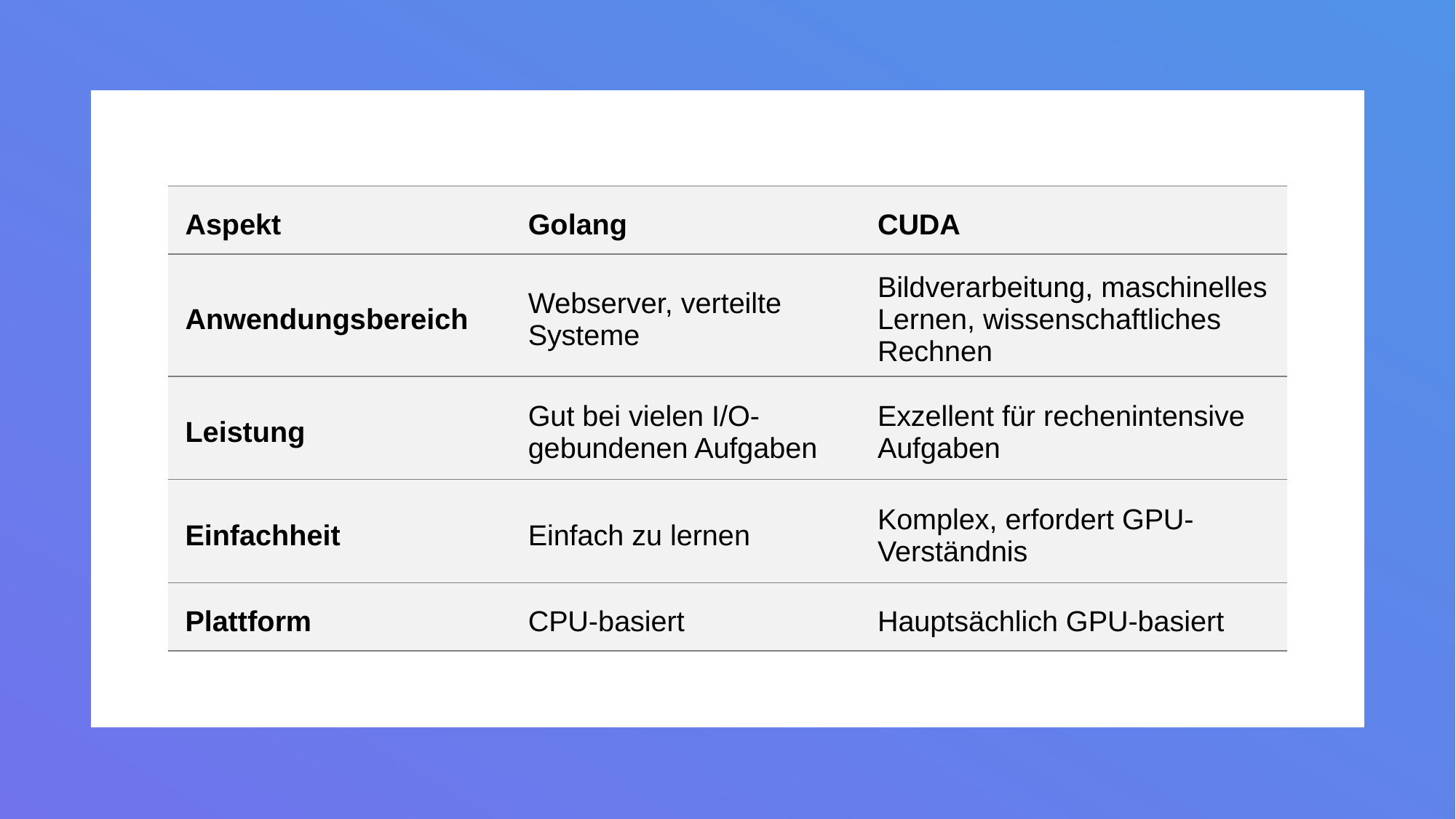

| Aspekt | Golang | CUDA |
| --- | --- | --- |
| Anwendungsbereich | Webserver, verteilte Systeme | Bildverarbeitung, maschinelles Lernen, wissenschaftliches Rechnen |
| Leistung | Gut bei vielen I/O-gebundenen Aufgaben | Exzellent für rechenintensive Aufgaben |
| Einfachheit | Einfach zu lernen | Komplex, erfordert GPU-Verständnis |
| Plattform | CPU-basiert | Hauptsächlich GPU-basiert |